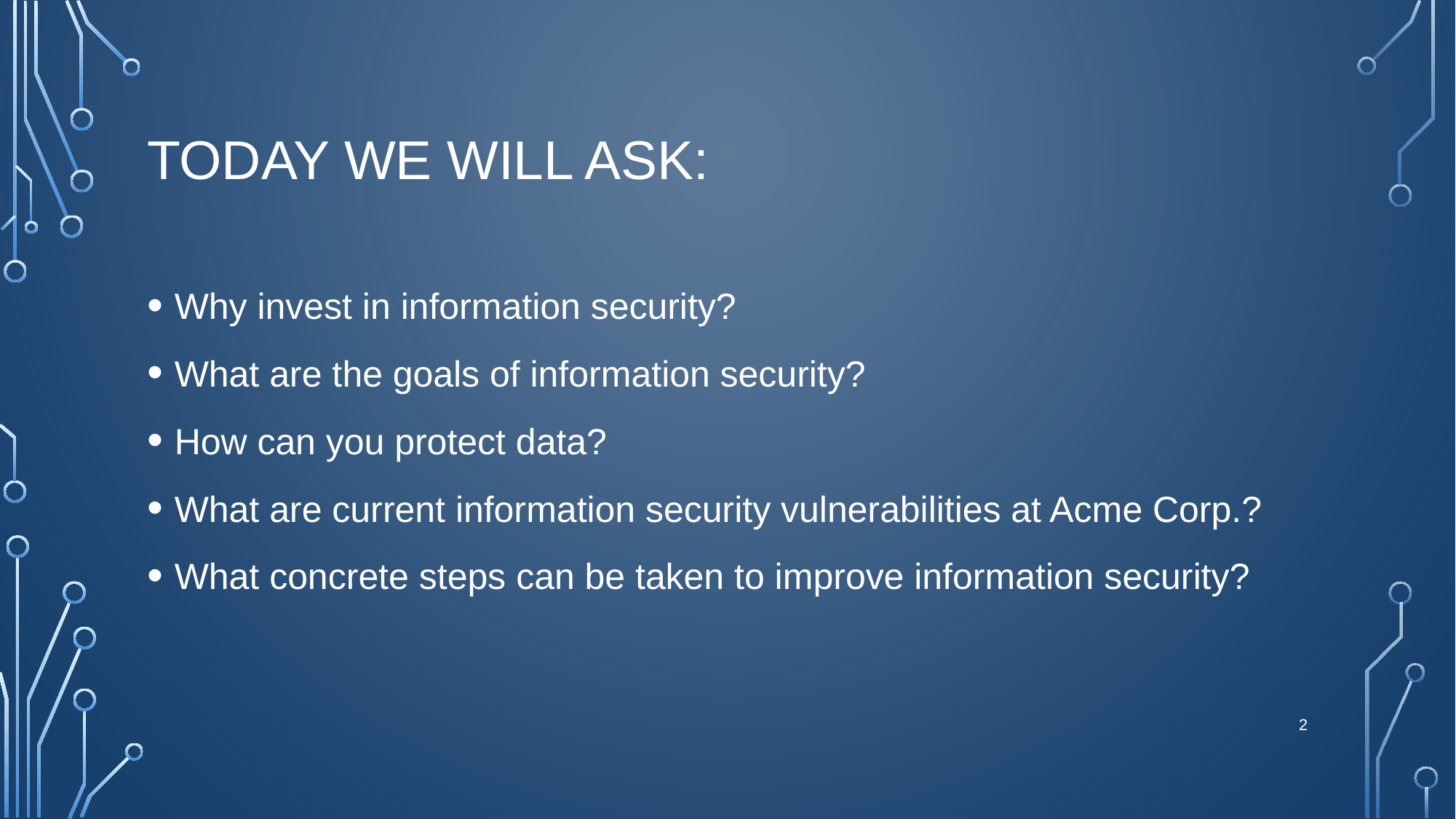

# Today we will ask:
Why invest in information security?
What are the goals of information security?
How can you protect data?
What are current information security vulnerabilities at Acme Corp.?
What concrete steps can be taken to improve information security?
2